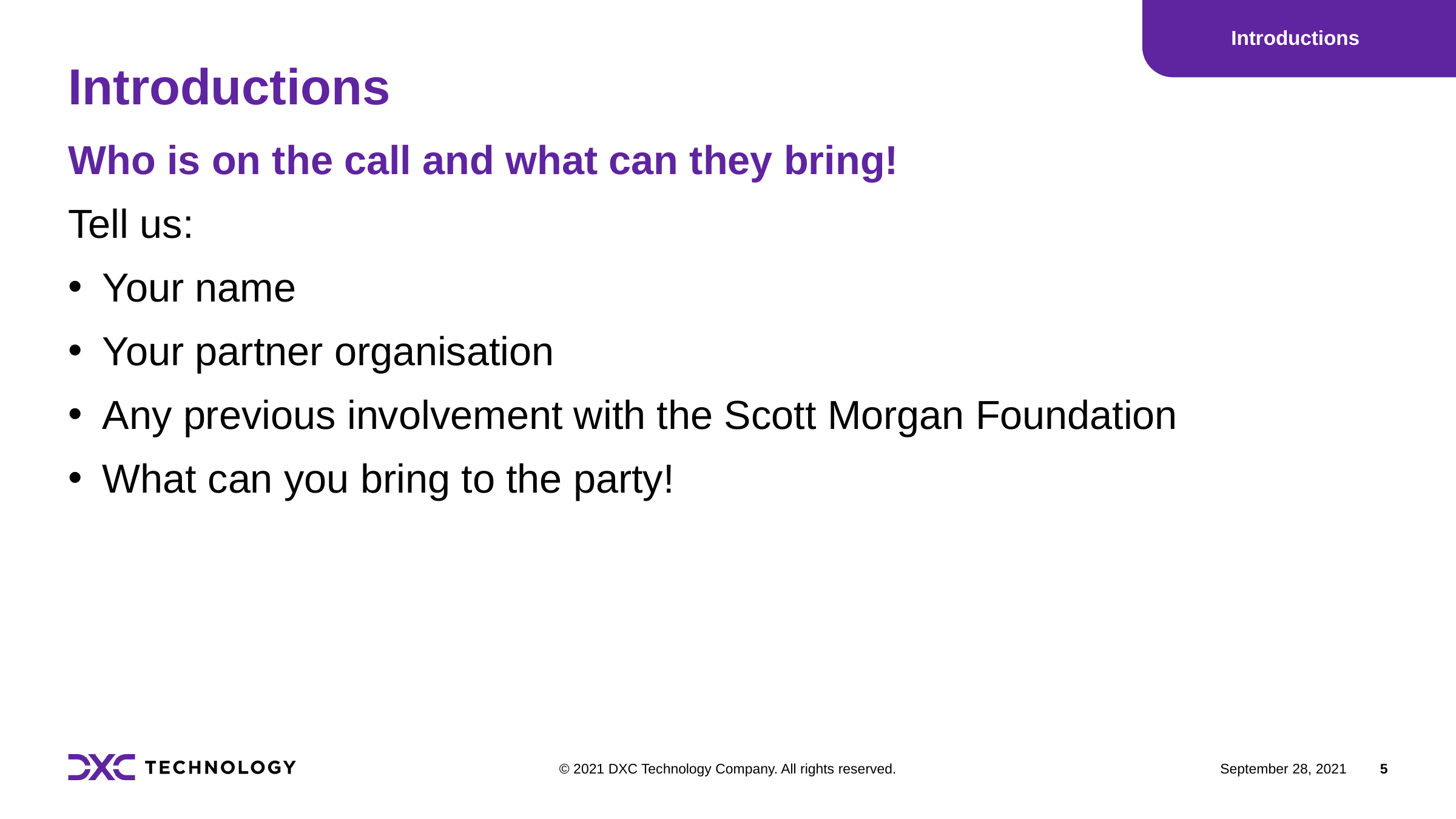

Introductions
# Introductions
Who is on the call and what can they bring!
Tell us:
Your name
Your partner organisation
Any previous involvement with the Scott Morgan Foundation
What can you bring to the party!